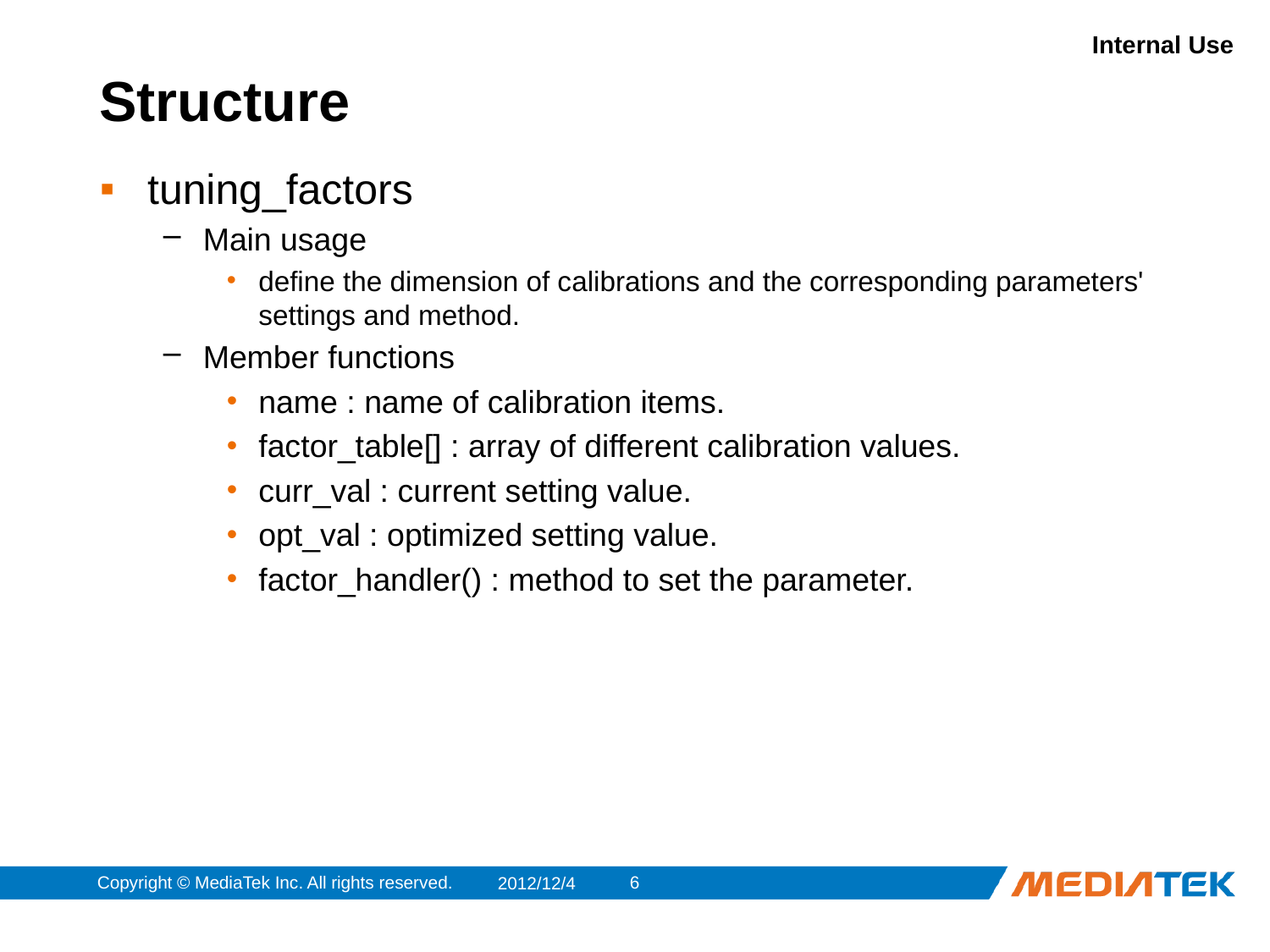

# Structure
tuning_factors
Main usage
define the dimension of calibrations and the corresponding parameters' settings and method.
Member functions
name : name of calibration items.
factor_table[] : array of different calibration values.
curr_val : current setting value.
opt_val : optimized setting value.
factor_handler() : method to set the parameter.
Copyright © MediaTek Inc. All rights reserved.
6
2012/12/4